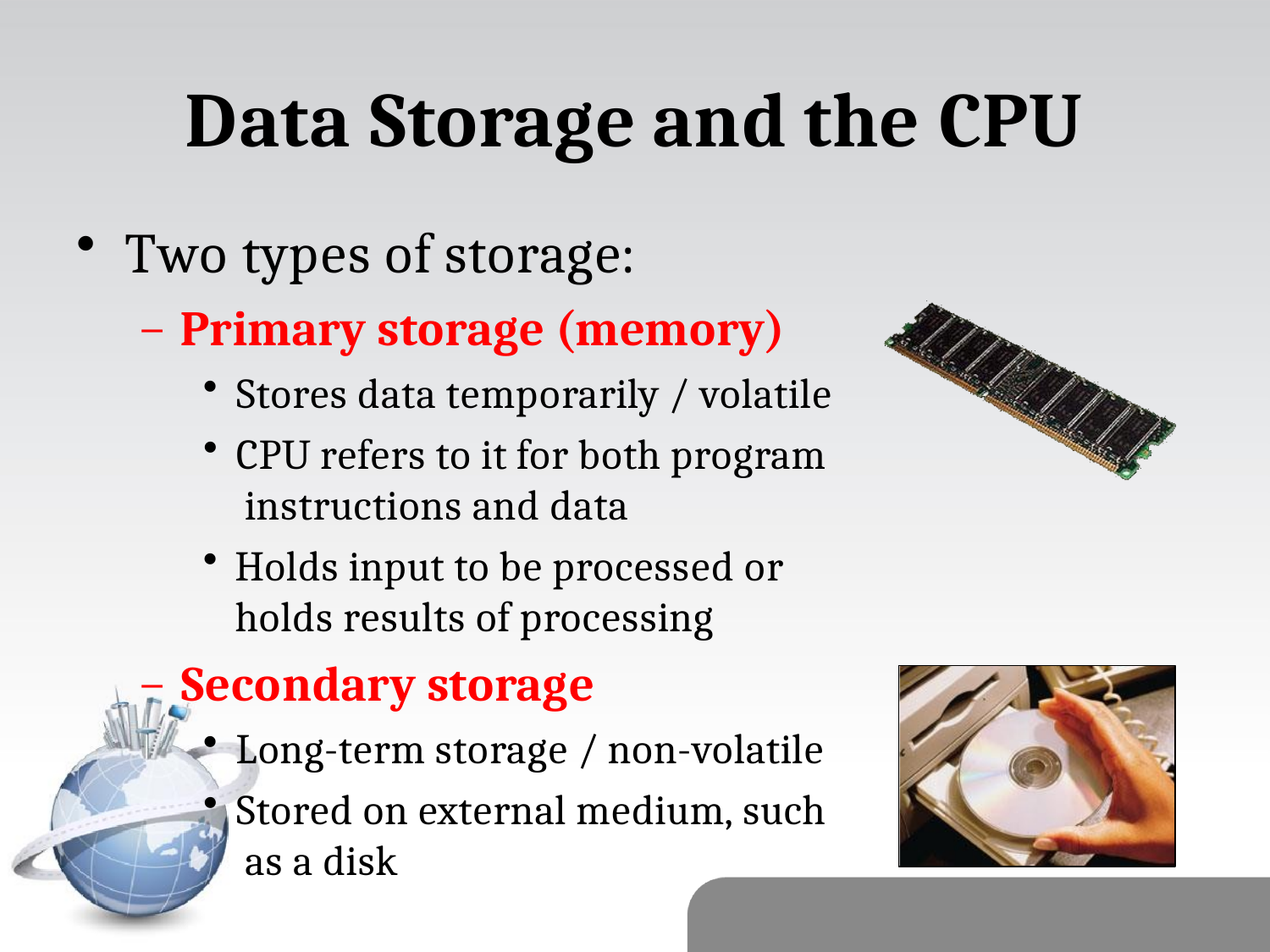

# Data Storage and the CPU
Two types of storage:
Primary storage (memory)
Stores data temporarily / volatile
CPU refers to it for both program  instructions and data
Holds input to be processed or
holds results of processing
Secondary storage
Long-term storage / non-volatile
Stored on external medium, such  as a disk